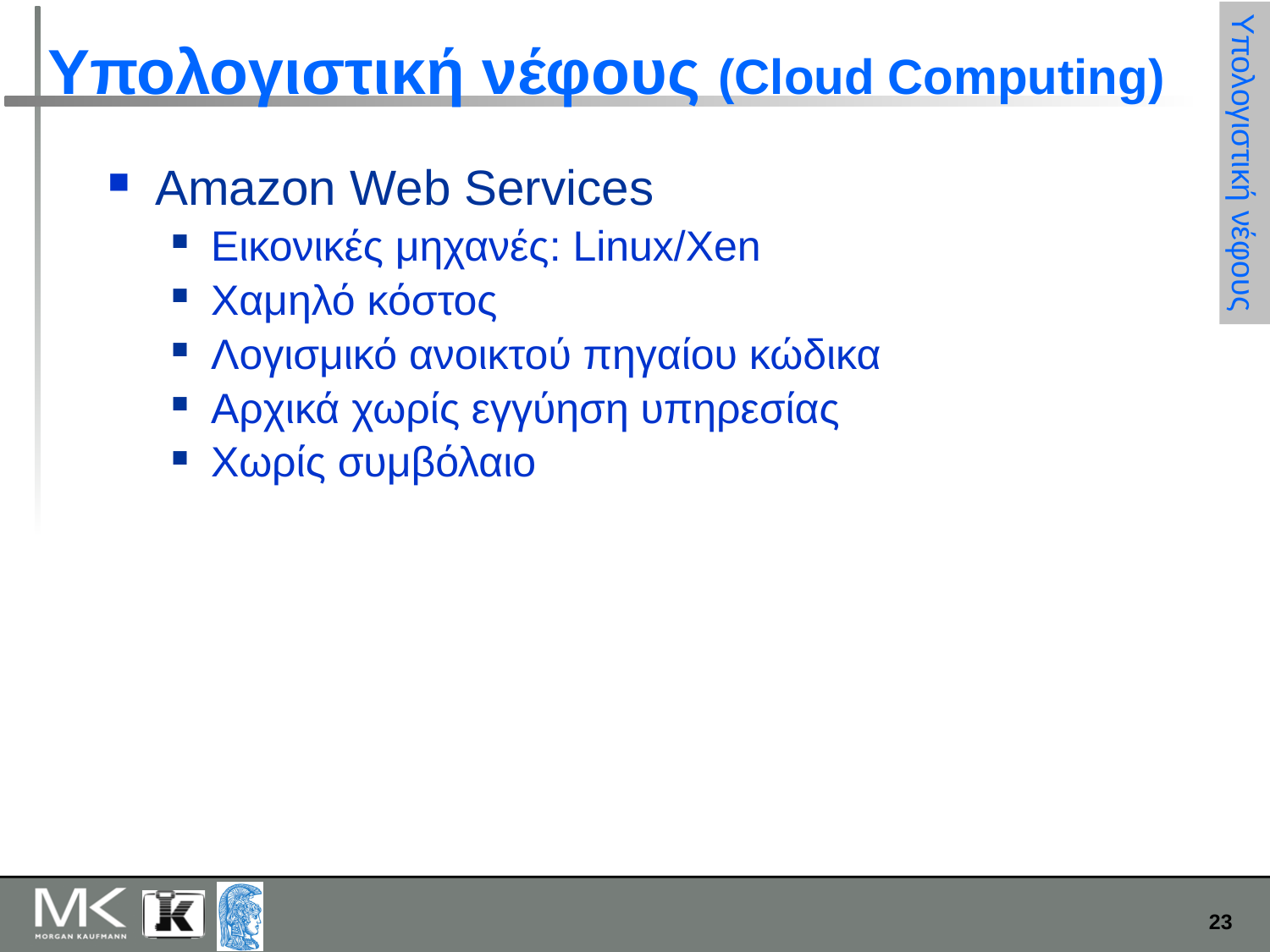

# Υπολογιστική νέφους (Cloud Computing)
Υπολογιστική νέφους
Amazon Web Services
Εικονικές μηχανές: Linux/Xen
Χαμηλό κόστος
Λογισμικό ανοικτού πηγαίου κώδικα
Αρχικά χωρίς εγγύηση υπηρεσίας
Χωρίς συμβόλαιο